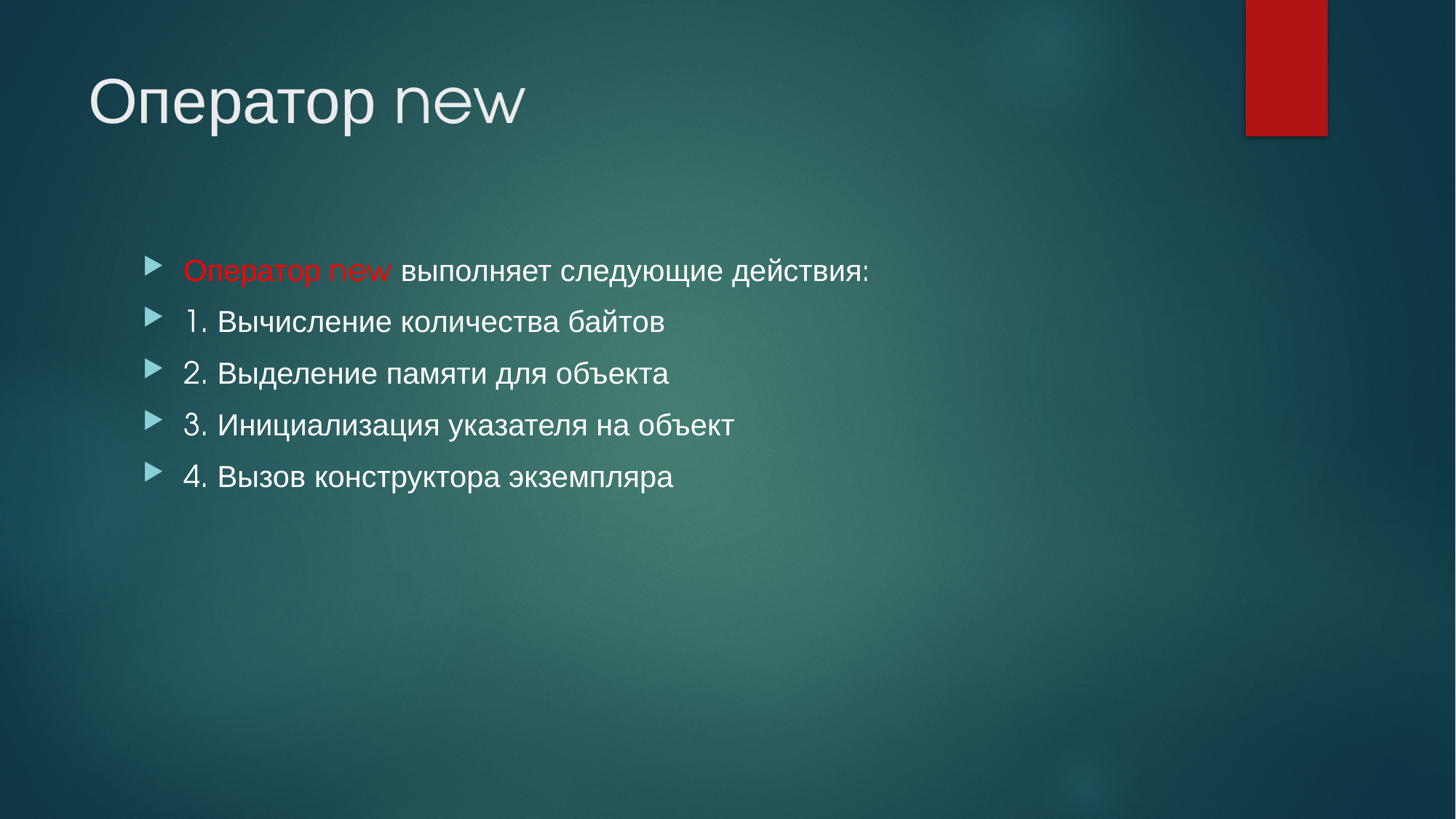

# Оператор new
Оператор new выполняет следующие действия:
1. Вычисление количества байтов
2. Выделение памяти для объекта
3. Инициализация указателя на объект
4. Вызов конструктора экземпляра